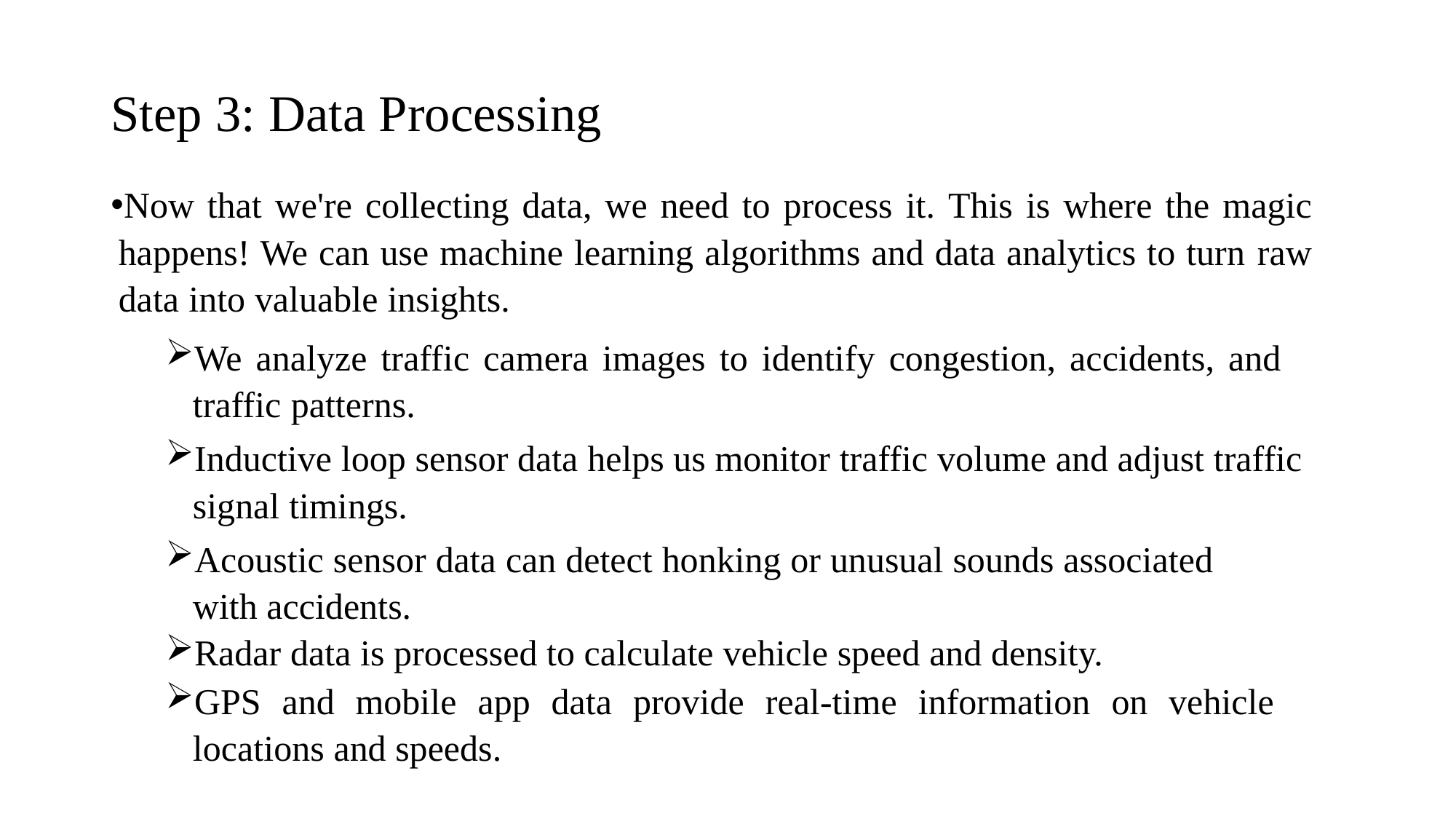

# Step 3: Data Processing
Now that we're collecting data, we need to process it. This is where the magic happens! We can use machine learning algorithms and data analytics to turn raw data into valuable insights.
We analyze traffic camera images to identify congestion, accidents, and traffic patterns.
Inductive loop sensor data helps us monitor traffic volume and adjust traffic signal timings.
Acoustic sensor data can detect honking or unusual sounds associated with accidents.
Radar data is processed to calculate vehicle speed and density.
GPS and mobile app data provide real-time information on vehicle locations and speeds.